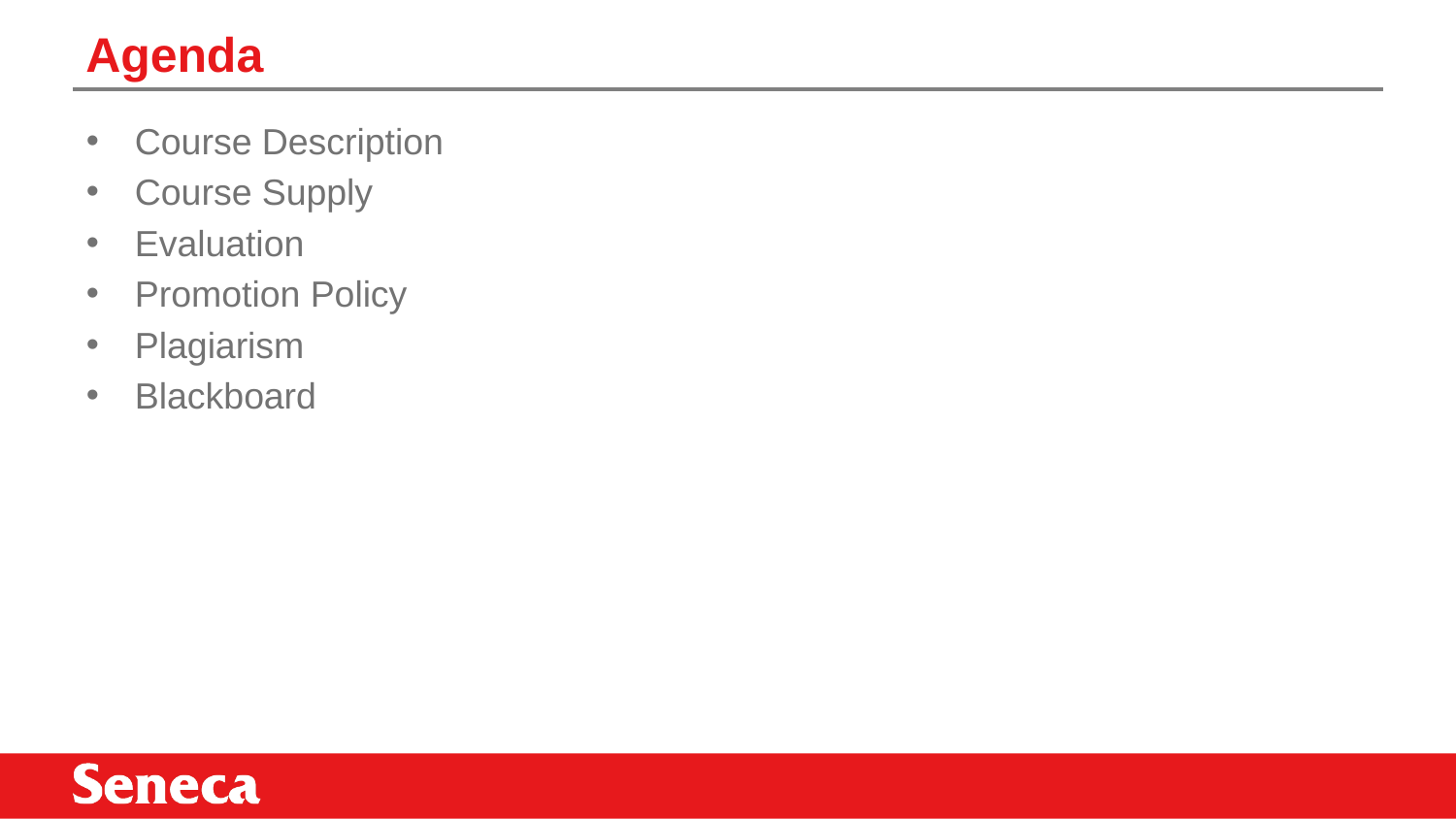

# Agenda
Course Description
Course Supply
Evaluation
Promotion Policy
Plagiarism
Blackboard